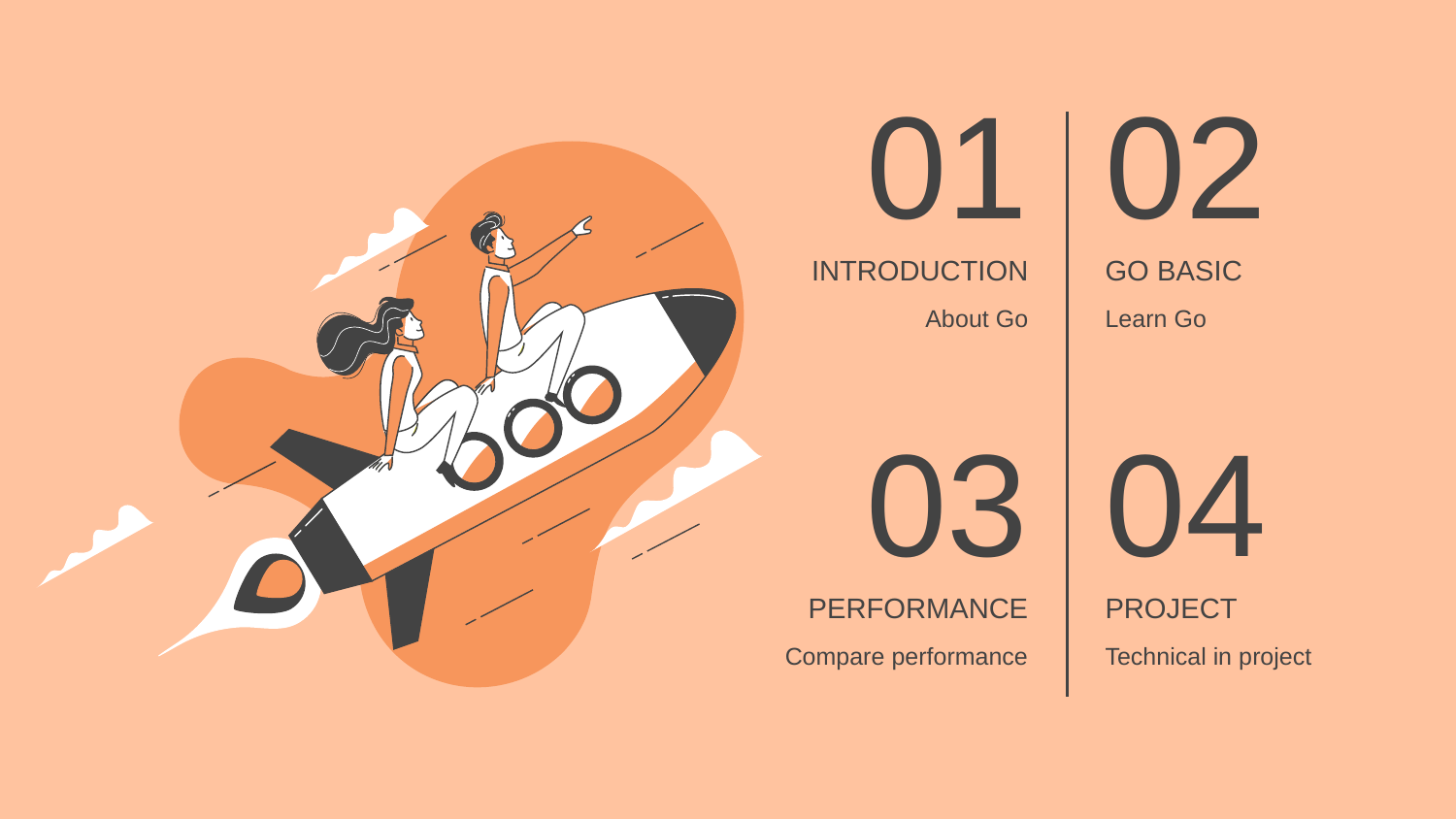

01
02
GO BASIC
# INTRODUCTION
About Go
Learn Go
03
04
PERFORMANCE
PROJECT
Compare performance
Technical in project